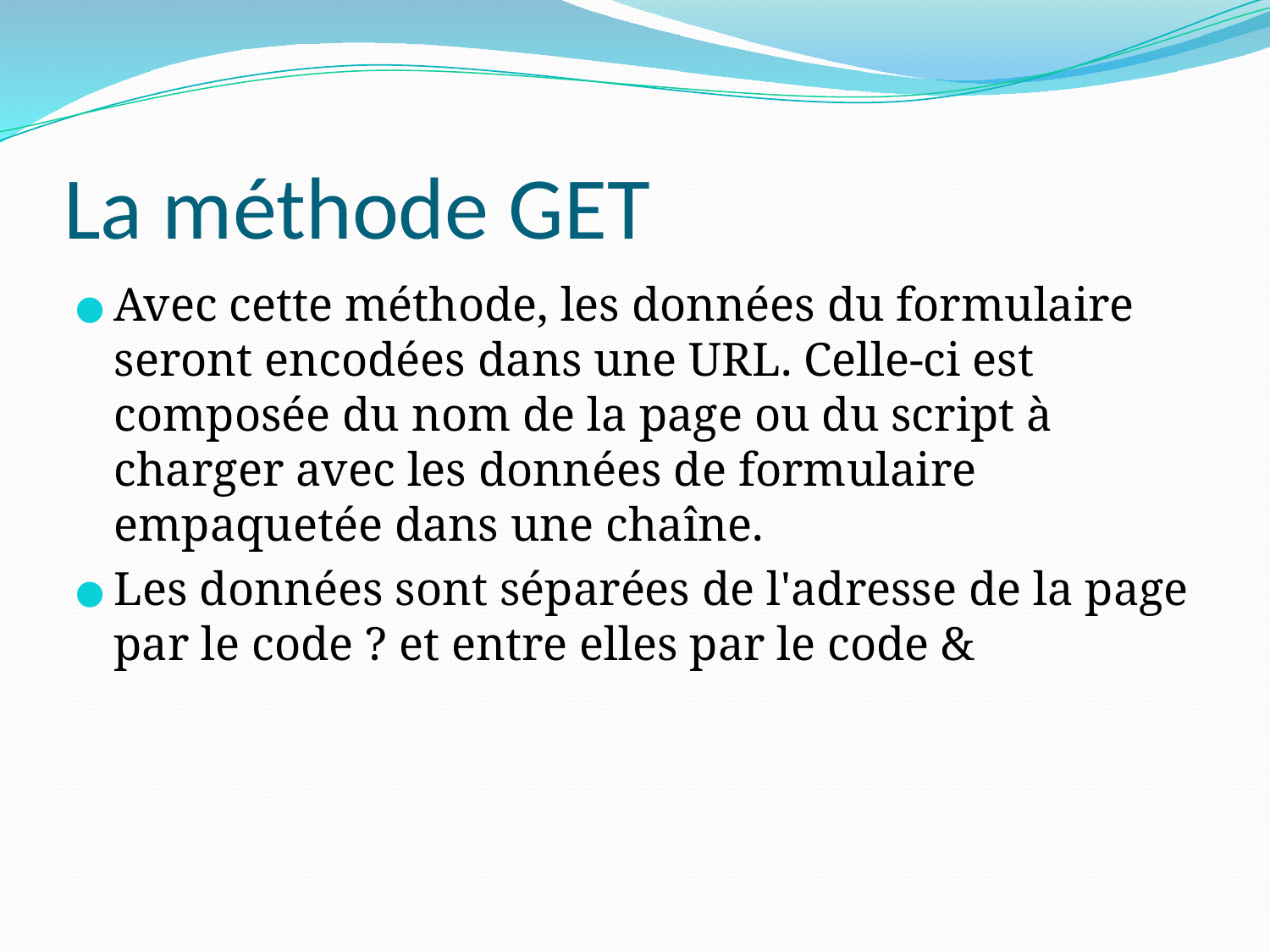

# La méthode GET
Avec cette méthode, les données du formulaire seront encodées dans une URL. Celle-ci est composée du nom de la page ou du script à charger avec les données de formulaire empaquetée dans une chaîne.
Les données sont séparées de l'adresse de la page par le code ? et entre elles par le code &